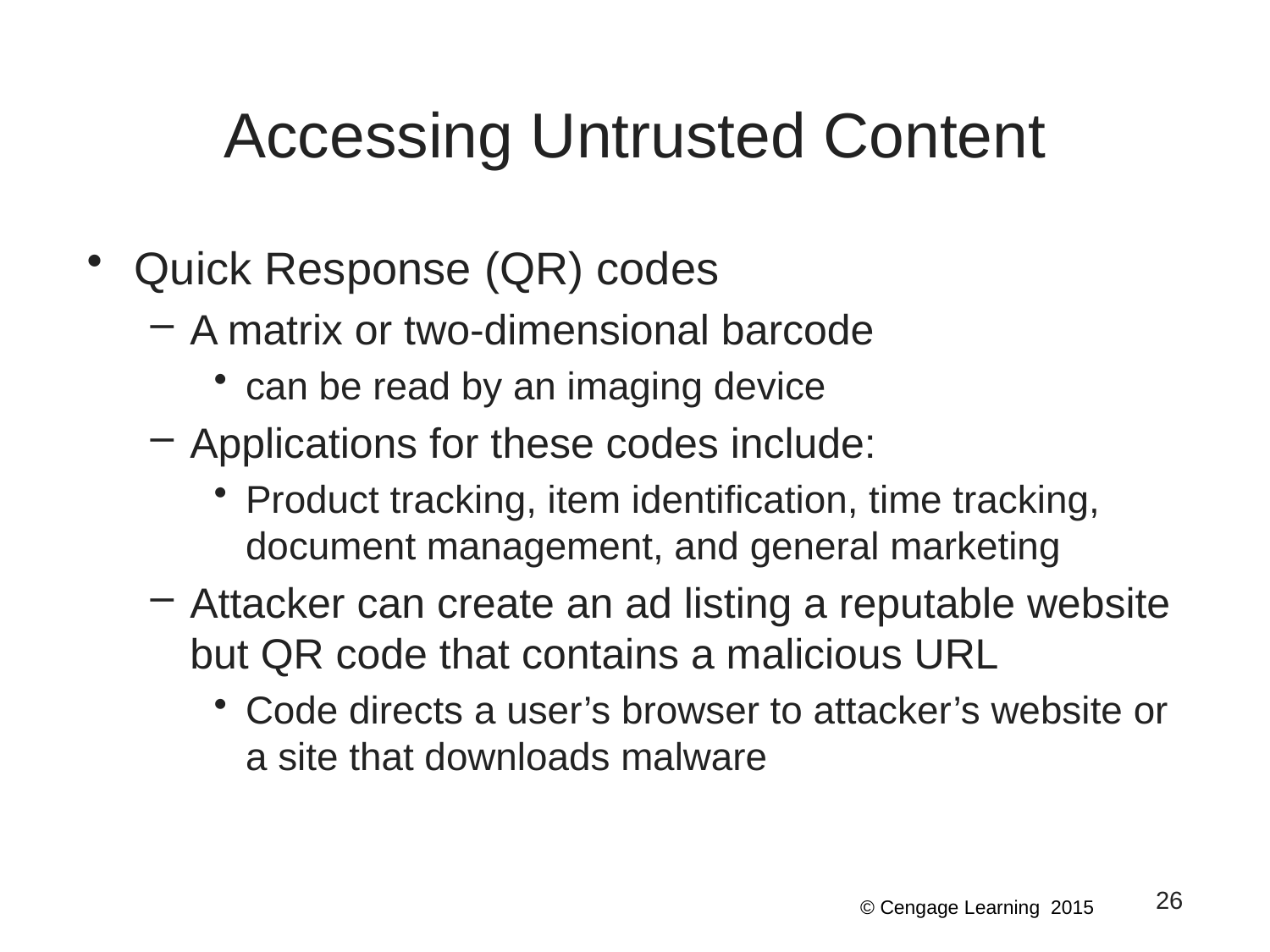

# Accessing Untrusted Content
Quick Response (QR) codes
A matrix or two-dimensional barcode
can be read by an imaging device
Applications for these codes include:
Product tracking, item identification, time tracking, document management, and general marketing
Attacker can create an ad listing a reputable website but QR code that contains a malicious URL
Code directs a user’s browser to attacker’s website or a site that downloads malware

26